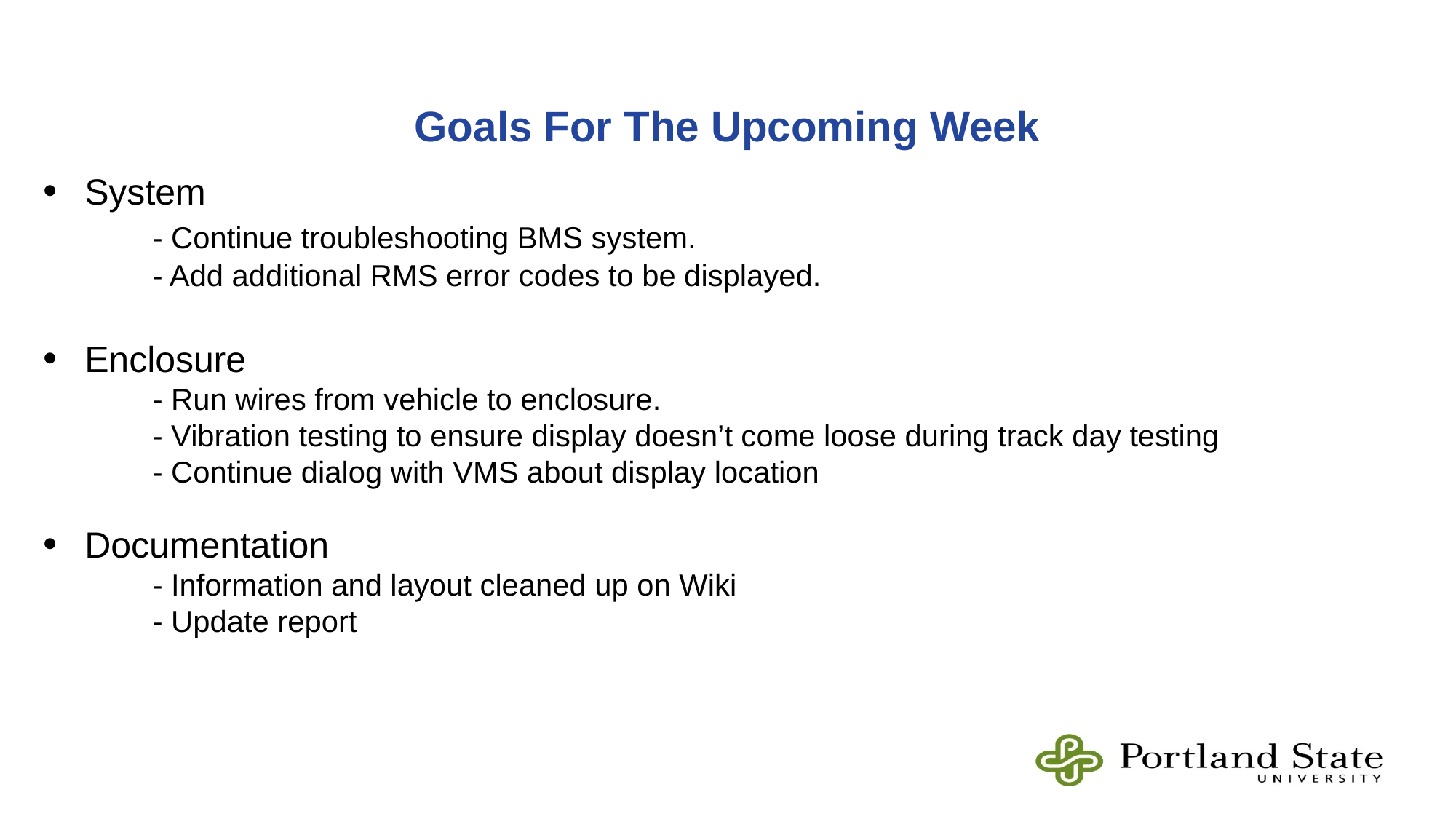

Goals For The Upcoming Week

System
	- Continue troubleshooting BMS system.
	- Add additional RMS error codes to be displayed.

Enclosure
	- Run wires from vehicle to enclosure.
	- Vibration testing to ensure display doesn’t come loose during track day testing
	- Continue dialog with VMS about display location

Documentation
	- Information and layout cleaned up on Wiki
	- Update report